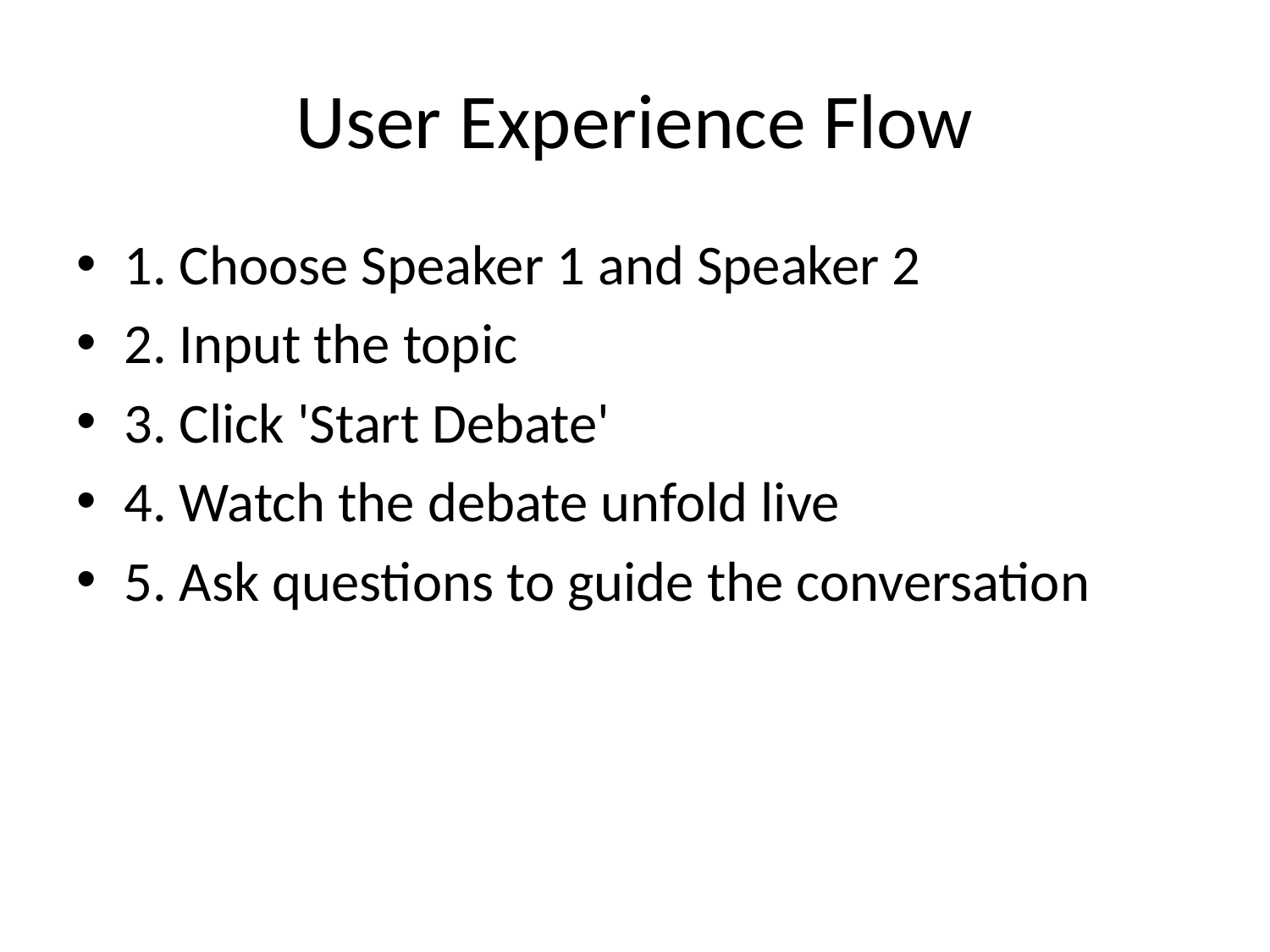

# User Experience Flow
1. Choose Speaker 1 and Speaker 2
2. Input the topic
3. Click 'Start Debate'
4. Watch the debate unfold live
5. Ask questions to guide the conversation